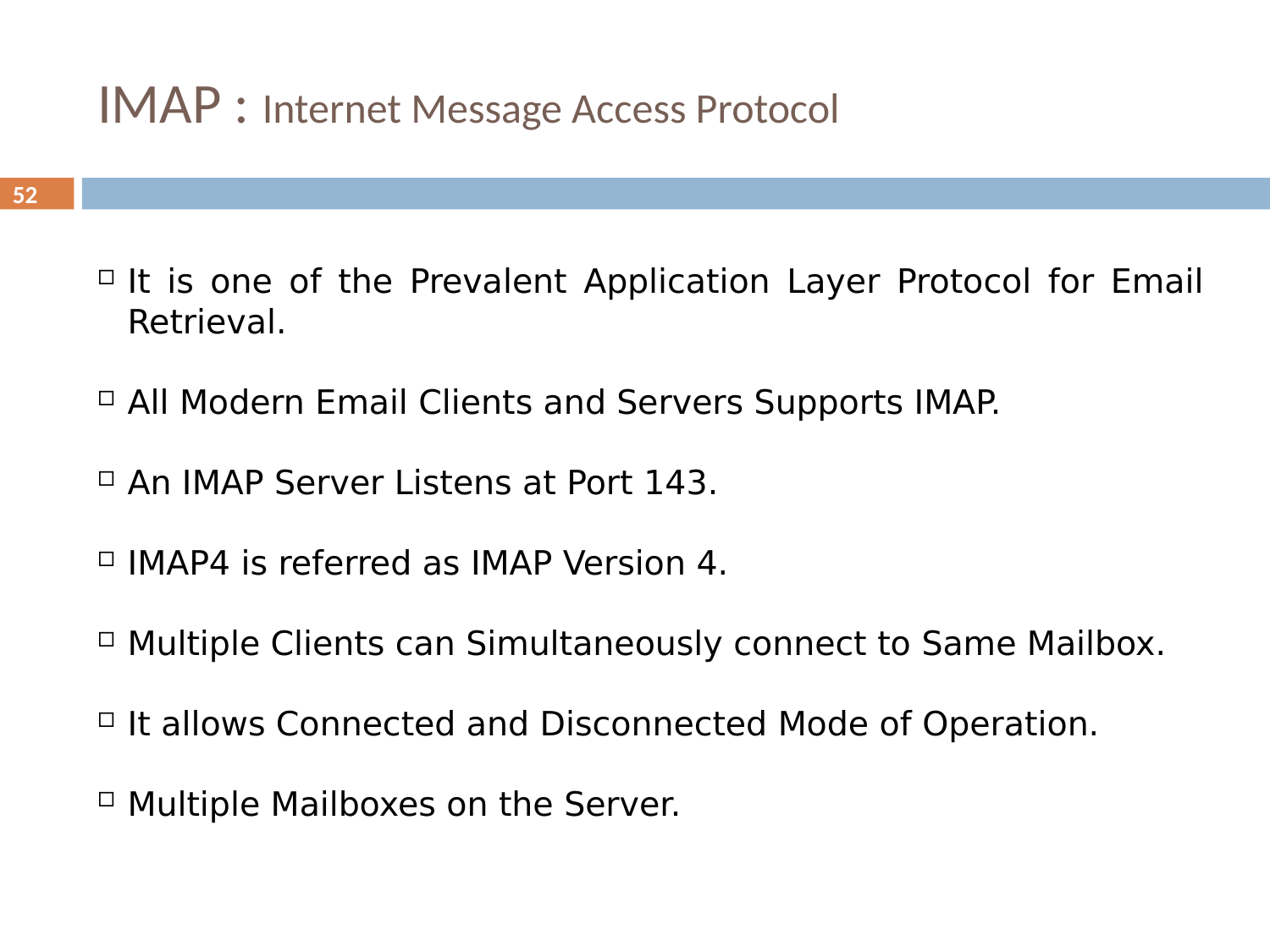

IMAP : Internet Message Access Protocol

52
It is one of the Prevalent Application Layer Protocol for Email Retrieval.

All Modern Email Clients and Servers Supports IMAP.

An IMAP Server Listens at Port 143.

IMAP4 is referred as IMAP Version 4.

Multiple Clients can Simultaneously connect to Same Mailbox.

It allows Connected and Disconnected Mode of Operation.

Multiple Mailboxes on the Server.